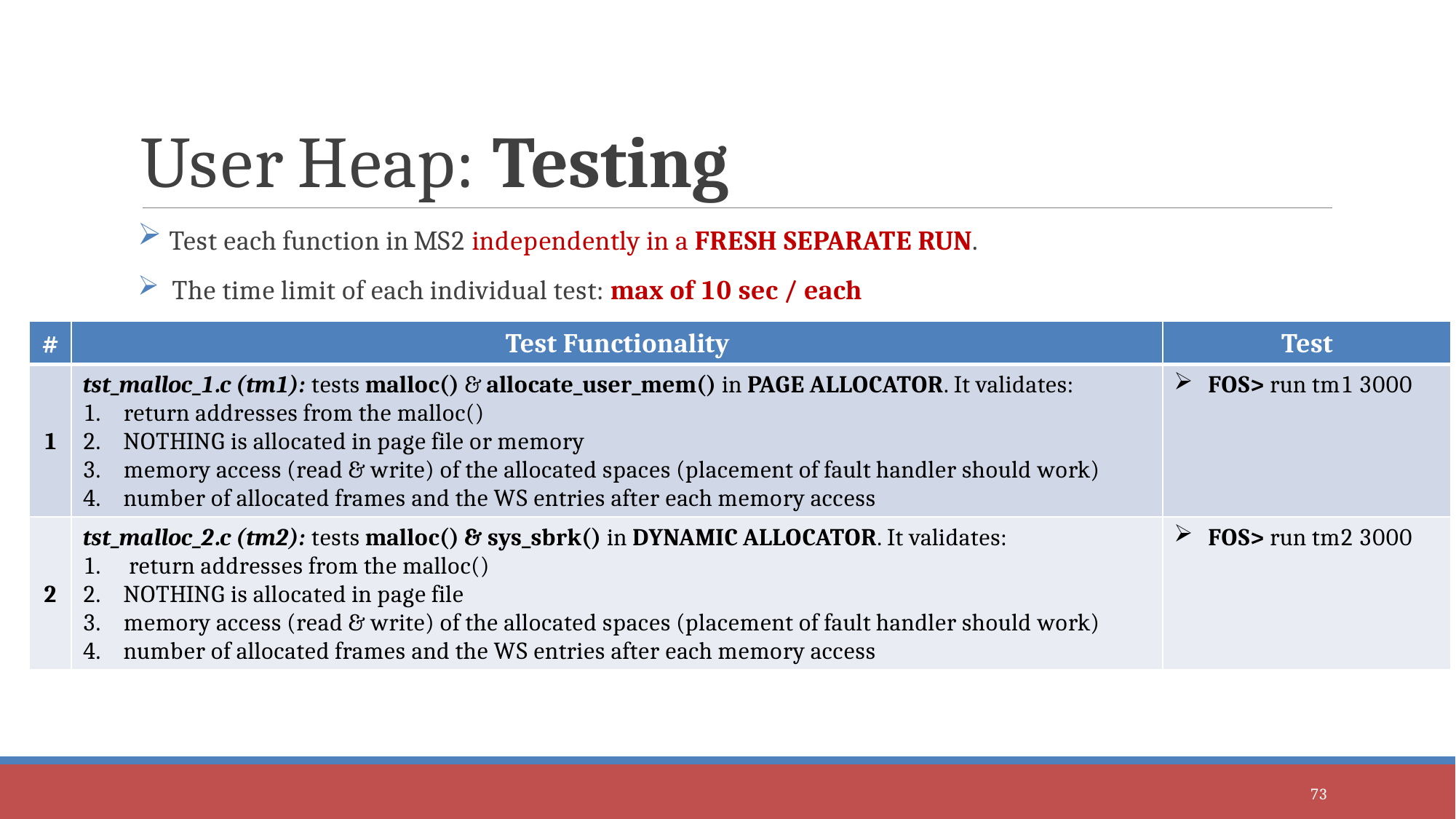

# User Heap: Testing
 Test each function in MS2 independently in a FRESH SEPARATE RUN.
  The time limit of each individual test: max of 10 sec / each
| # | Test Functionality | Test |
| --- | --- | --- |
| 1 | tst\_malloc\_1.c (tm1): tests malloc() & allocate\_user\_mem() in PAGE ALLOCATOR. It validates: return addresses from the malloc() NOTHING is allocated in page file or memory memory access (read & write) of the allocated spaces (placement of fault handler should work) number of allocated frames and the WS entries after each memory access | FOS> run tm1 3000 |
| 2 | tst\_malloc\_2.c (tm2): tests malloc() & sys\_sbrk() in DYNAMIC ALLOCATOR. It validates: return addresses from the malloc() NOTHING is allocated in page file memory access (read & write) of the allocated spaces (placement of fault handler should work) number of allocated frames and the WS entries after each memory access | FOS> run tm2 3000 |
73